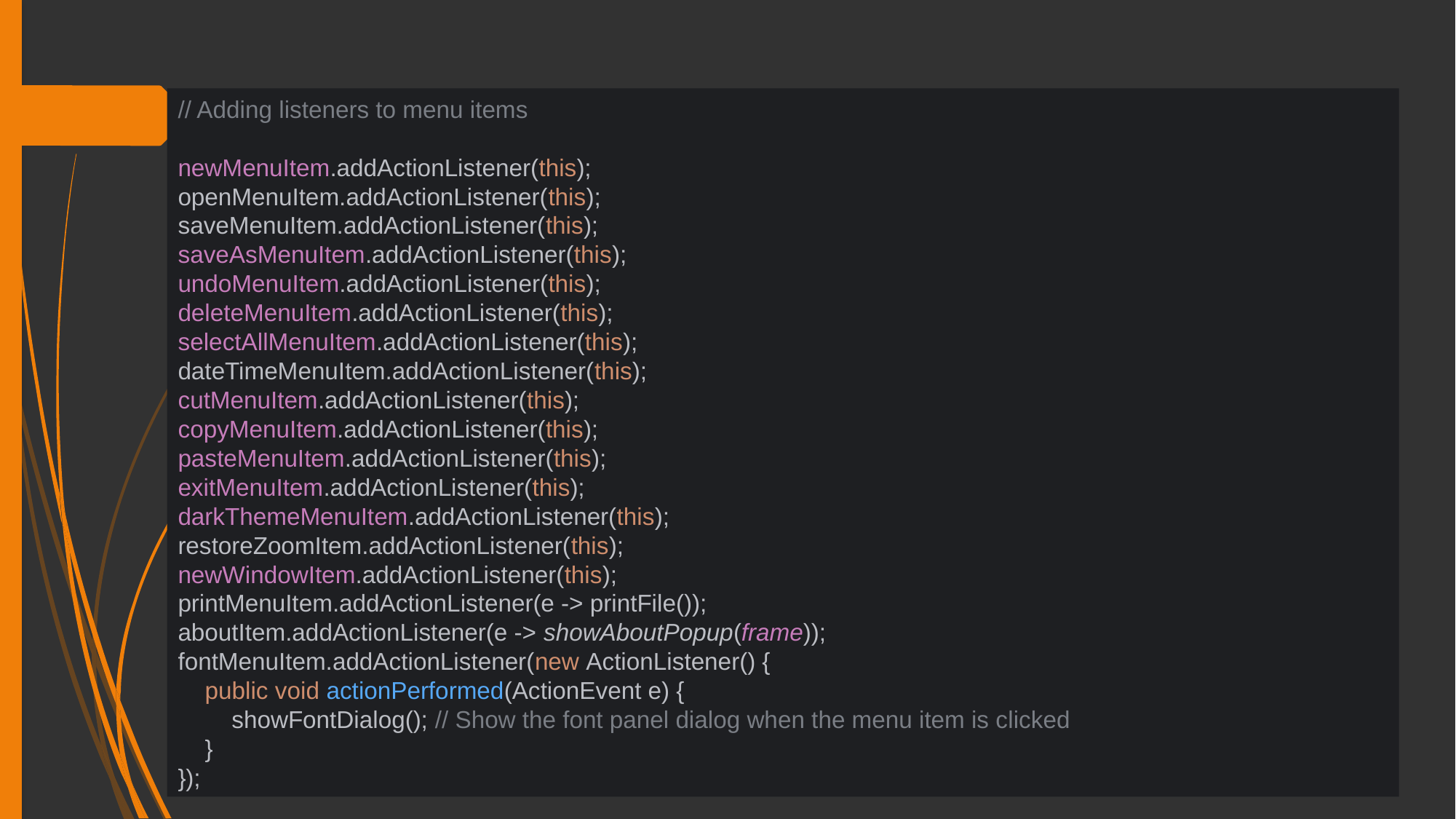

// Adding listeners to menu items
newMenuItem.addActionListener(this);
openMenuItem.addActionListener(this);
saveMenuItem.addActionListener(this);
saveAsMenuItem.addActionListener(this);
undoMenuItem.addActionListener(this);
deleteMenuItem.addActionListener(this);
selectAllMenuItem.addActionListener(this);
dateTimeMenuItem.addActionListener(this);
cutMenuItem.addActionListener(this);
copyMenuItem.addActionListener(this);
pasteMenuItem.addActionListener(this);
exitMenuItem.addActionListener(this);
darkThemeMenuItem.addActionListener(this);
restoreZoomItem.addActionListener(this);
newWindowItem.addActionListener(this);
printMenuItem.addActionListener(e -> printFile());
aboutItem.addActionListener(e -> showAboutPopup(frame));
fontMenuItem.addActionListener(new ActionListener() {
    public void actionPerformed(ActionEvent e) {
        showFontDialog(); // Show the font panel dialog when the menu item is clicked
    }
});